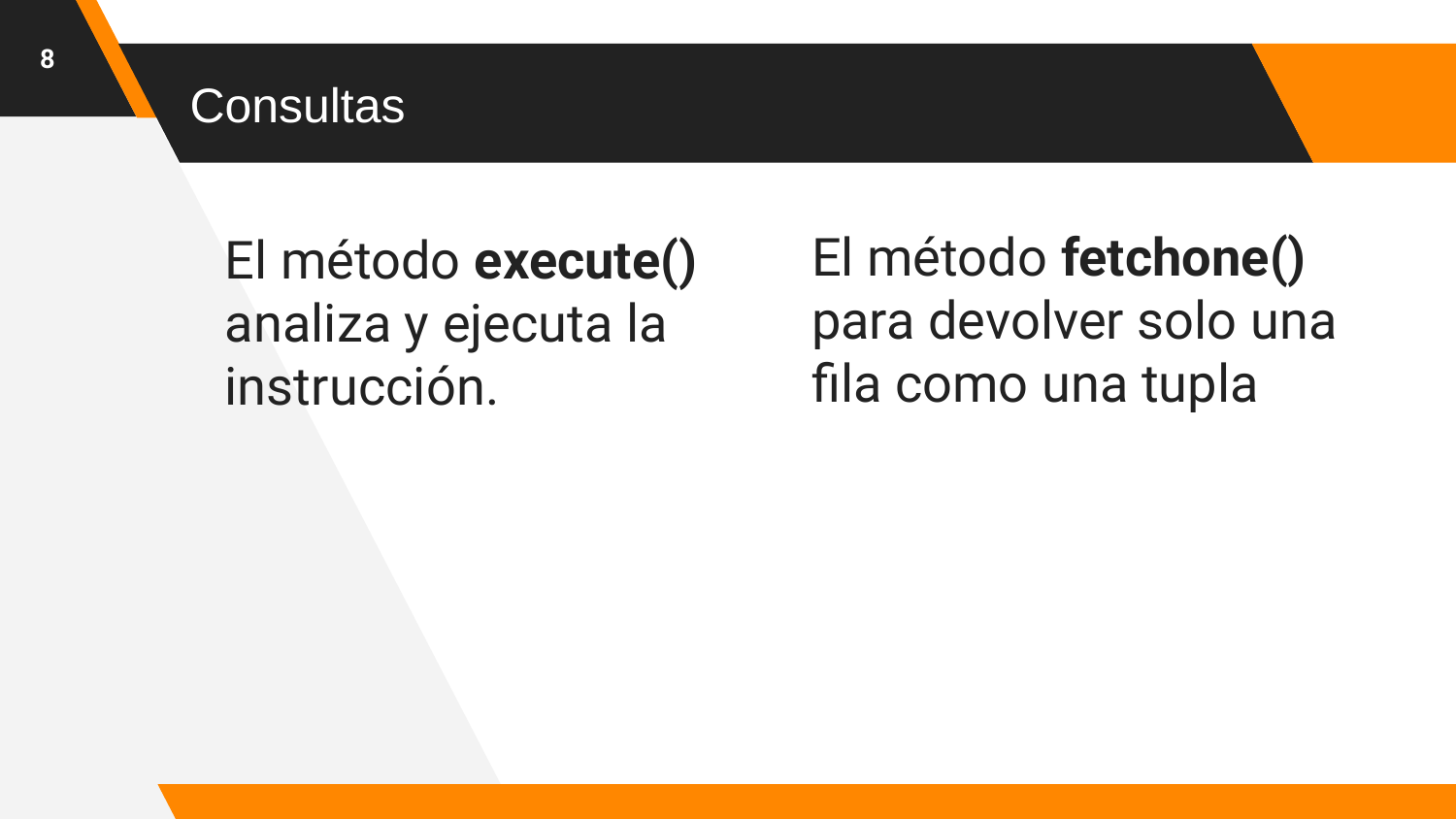

8
# Consultas
El método fetchone() para devolver solo una fila como una tupla
El método execute() analiza y ejecuta la instrucción.